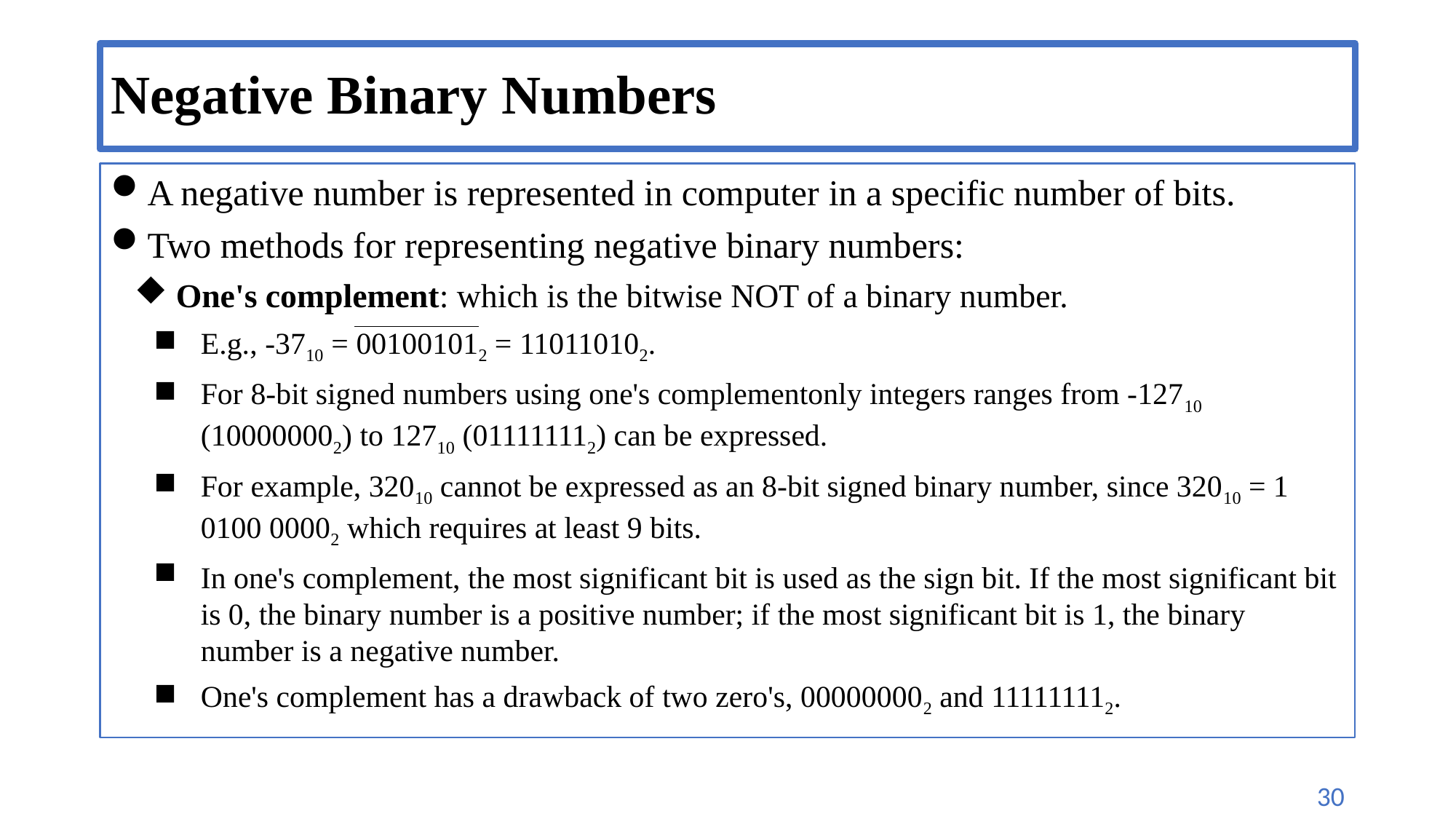

# Negative Binary Numbers
A negative number is represented in computer in a specific number of bits.
Two methods for representing negative binary numbers:
One's complement: which is the bitwise NOT of a binary number.
E.g., -3710 = 001001012 = 110110102.
For 8-bit signed numbers using one's complementonly integers ranges from -12710 (100000002) to 12710 (011111112) can be expressed.
For example, 32010 cannot be expressed as an 8-bit signed binary number, since 32010 = 1 0100 00002 which requires at least 9 bits.
In one's complement, the most significant bit is used as the sign bit. If the most significant bit is 0, the binary number is a positive number; if the most significant bit is 1, the binary number is a negative number.
One's complement has a drawback of two zero's, 000000002 and 111111112.